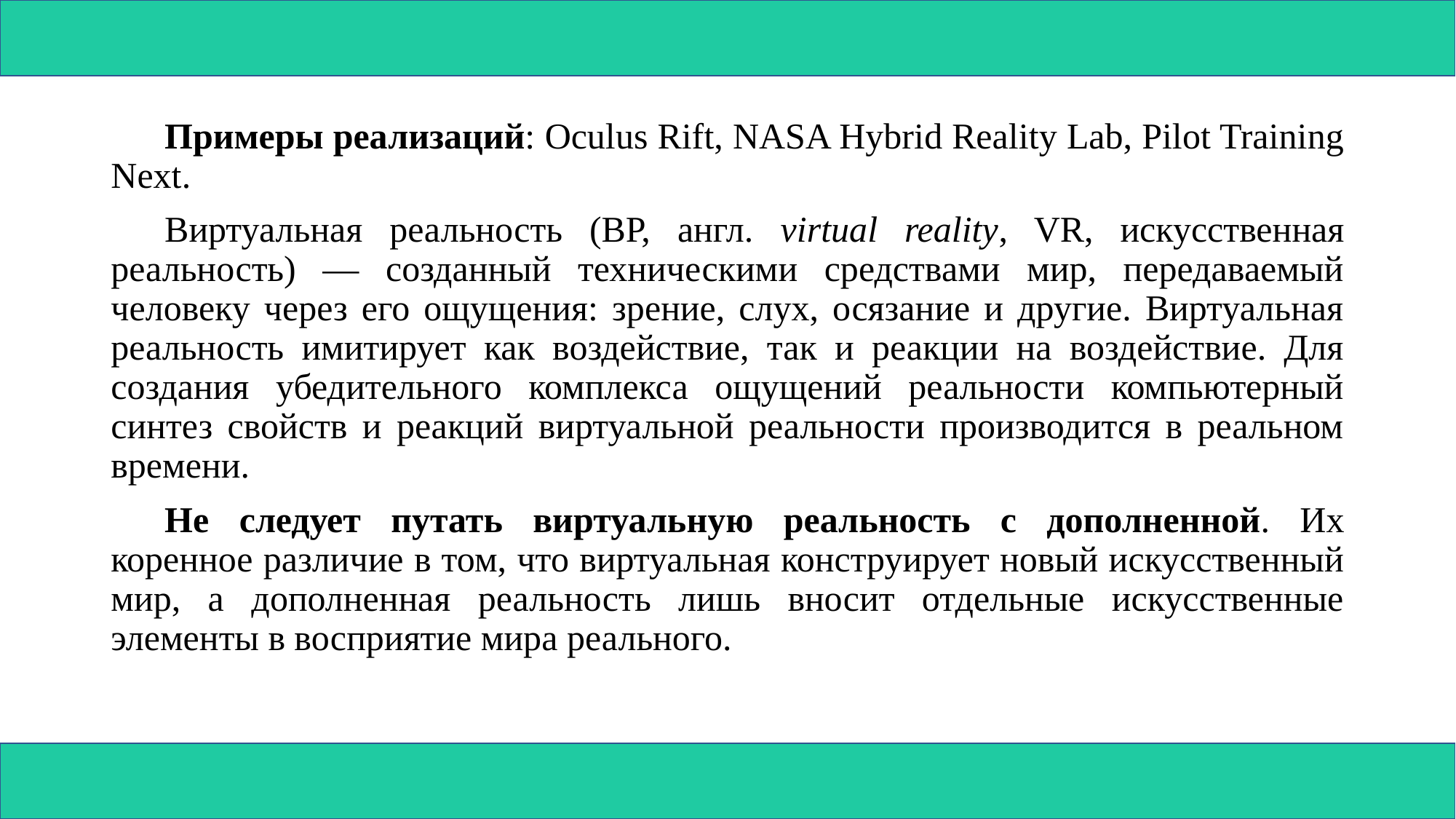

Примеры реализаций: Oculus Rift, NASA Hybrid Reality Lab, Pilot Training Next.
Виртуальная реальность (ВР, англ. virtual reality, VR, искусственная реальность) — созданный техническими средствами мир, передаваемый человеку через его ощущения: зрение, слух, осязание и другие. Виртуальная реальность имитирует как воздействие, так и реакции на воздействие. Для создания убедительного комплекса ощущений реальности компьютерный синтез свойств и реакций виртуальной реальности производится в реальном времени.
Не следует путать виртуальную реальность с дополненной. Их коренное различие в том, что виртуальная конструирует новый искусственный мир, а дополненная реальность лишь вносит отдельные искусственные элементы в восприятие мира реального.